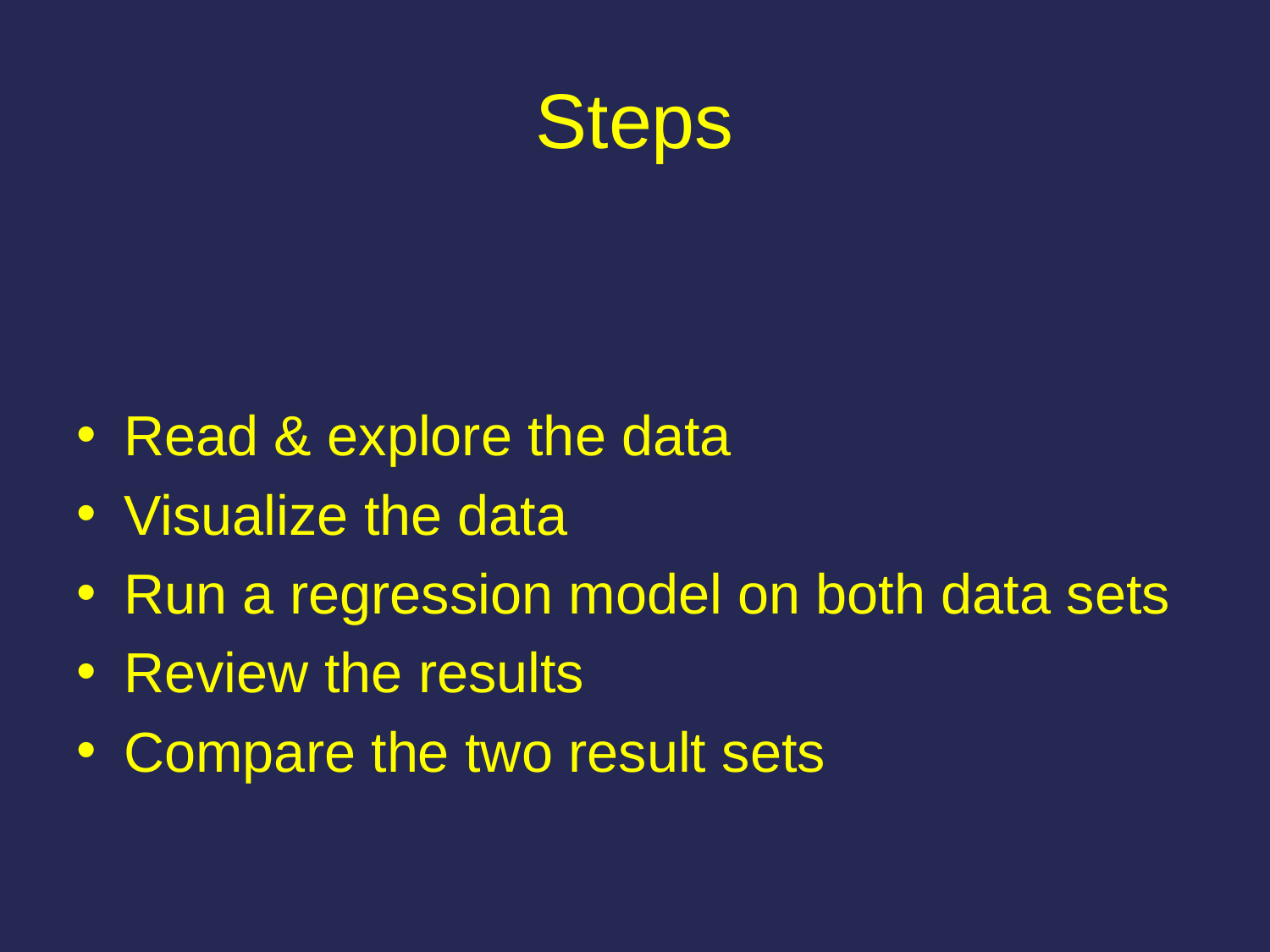

# Steps
Read & explore the data
Visualize the data
Run a regression model on both data sets
Review the results
Compare the two result sets